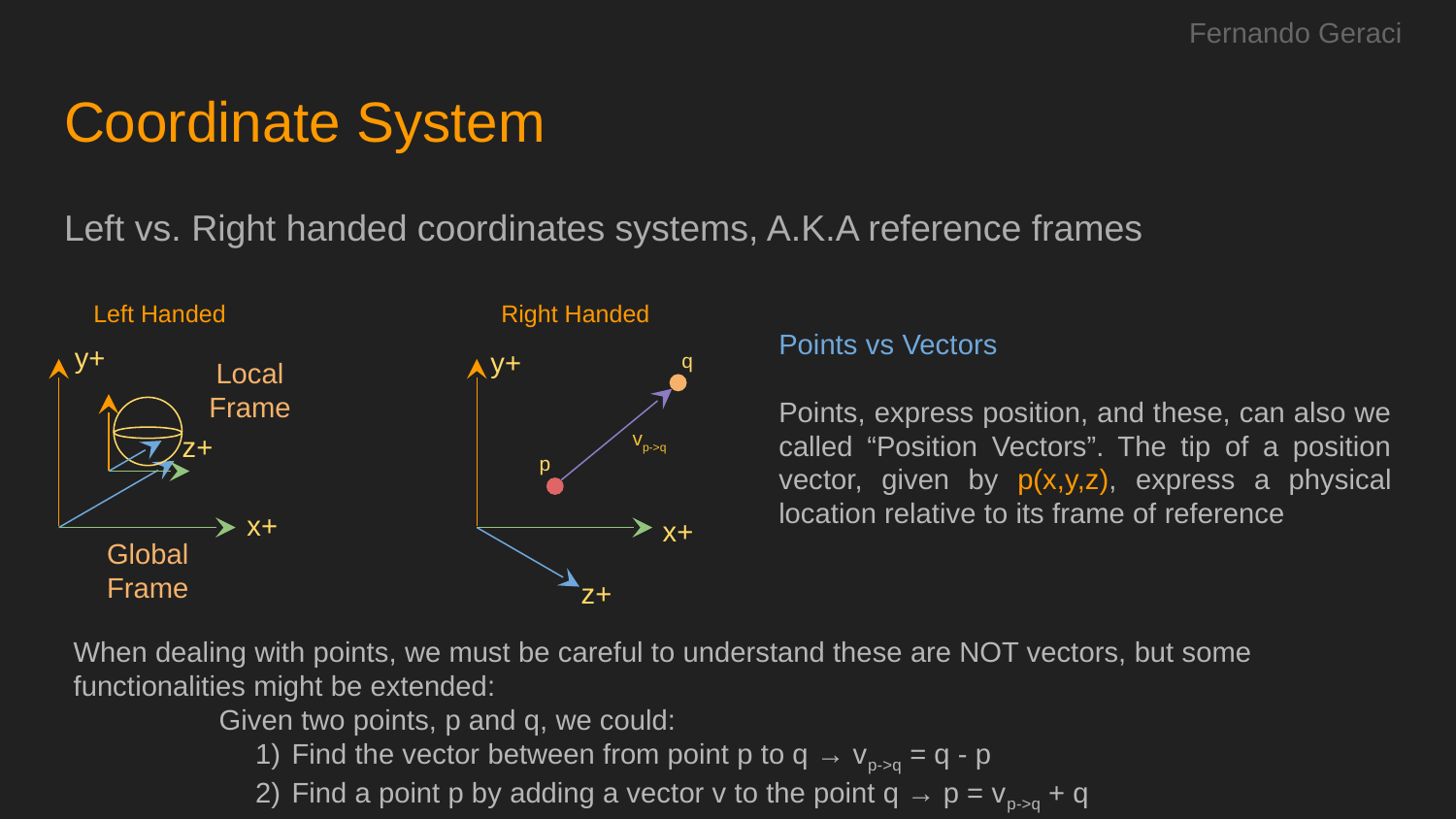

Fernando Geraci
# Coordinate System
Left vs. Right handed coordinates systems, A.K.A reference frames
Points vs Vectors

Points, express position, and these, can also we called “Position Vectors”. The tip of a position vector, given by p(x,y,z), express a physical location relative to its frame of reference
Left Handed
Right Handed
y+
q
y+
Local Frame

vp->q
z+
p

x+
x+
Global Frame
z+
When dealing with points, we must be careful to understand these are NOT vectors, but some functionalities might be extended:
	Given two points, p and q, we could:
Find the vector between from point p to q → vp->q = q - p
Find a point p by adding a vector v to the point q → p = vp->q + q